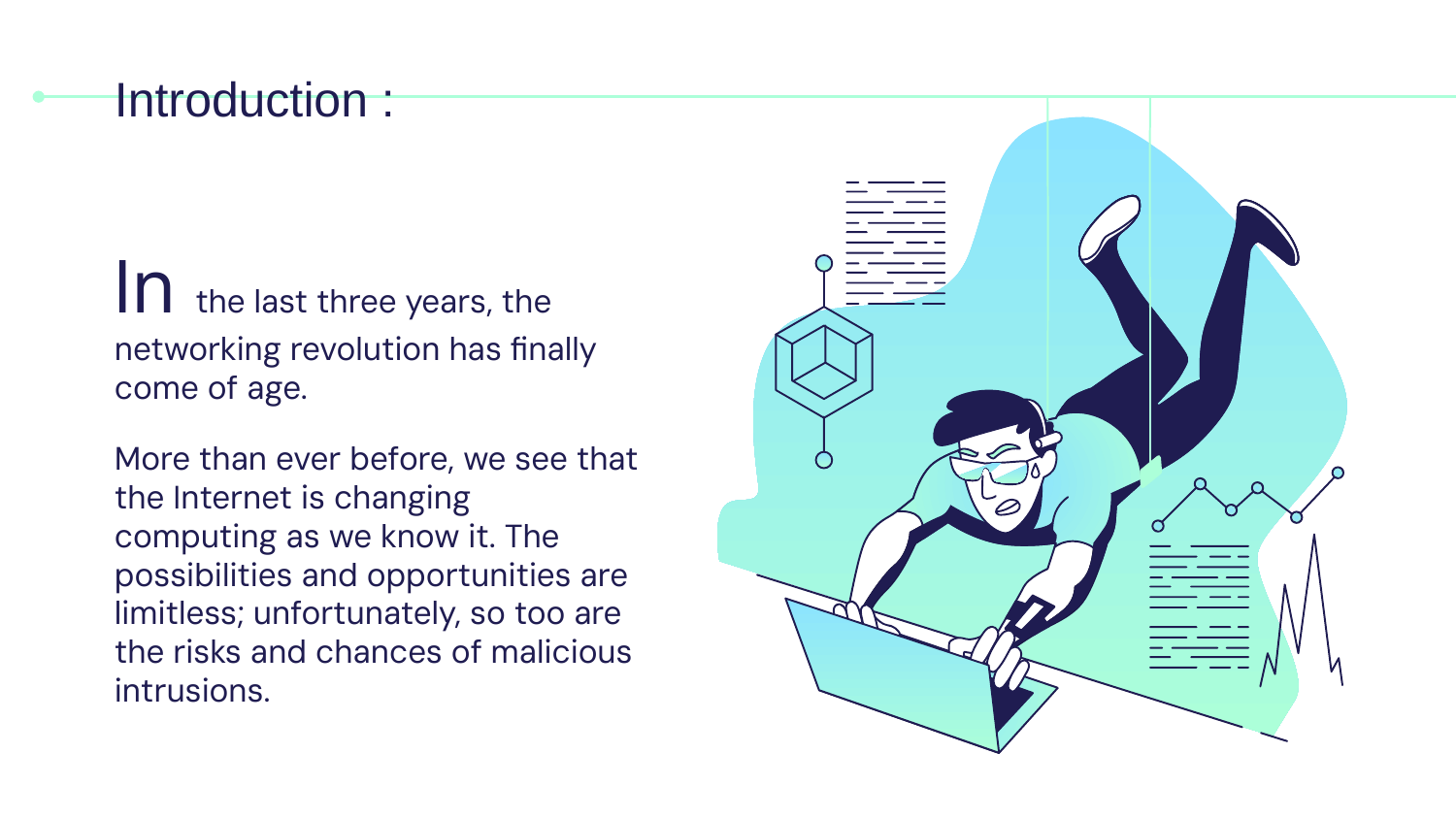

# Introduction :

In the last three years, the         networking revolution has finally come of age.
More than ever before, we see that the Internet is changing computing as we know it. The possibilities and opportunities are limitless; unfortunately, so too are the risks and chances of malicious intrusions.